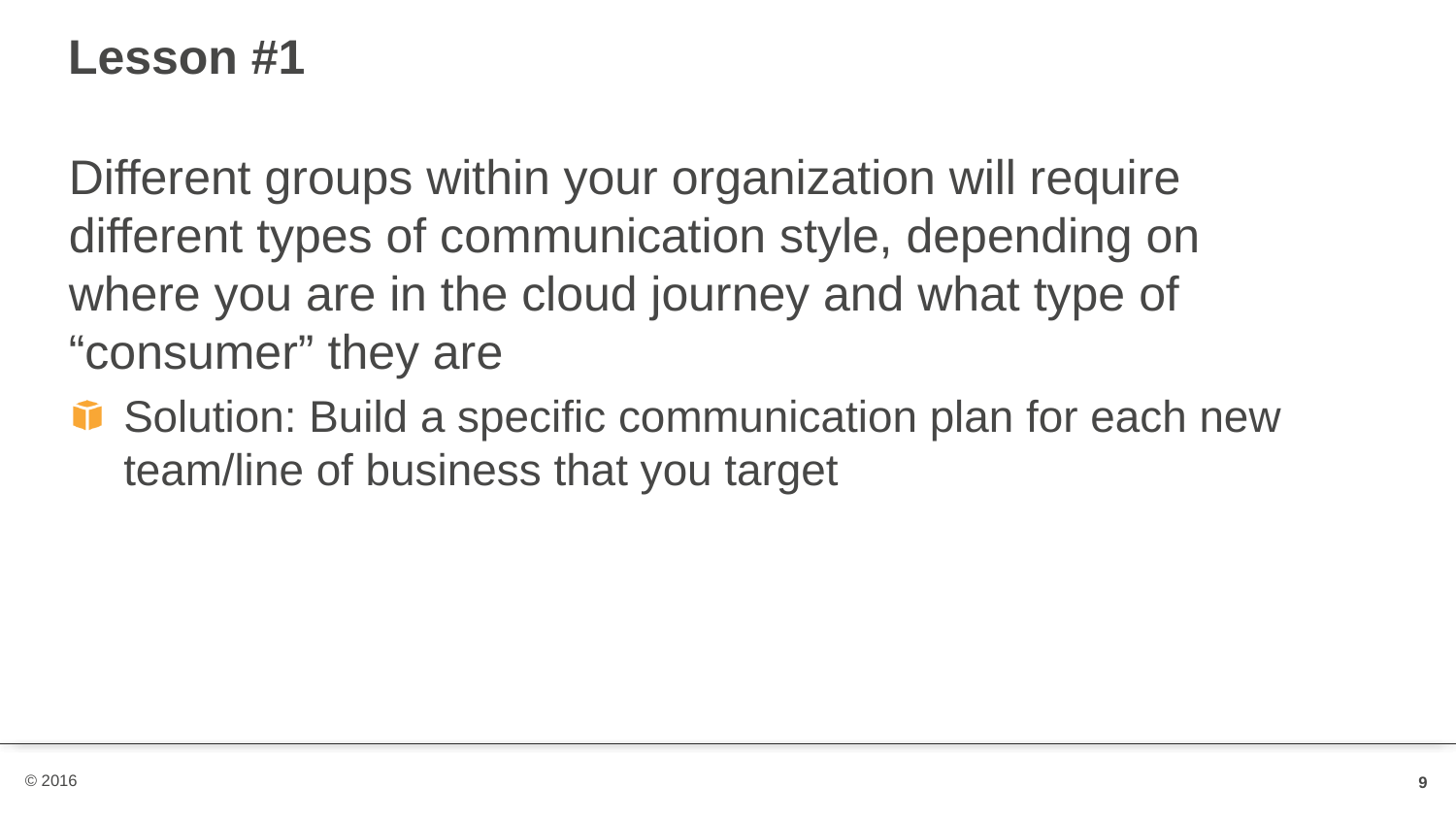

# Lesson #1
Different groups within your organization will require different types of communication style, depending on where you are in the cloud journey and what type of “consumer” they are
Solution: Build a specific communication plan for each new team/line of business that you target